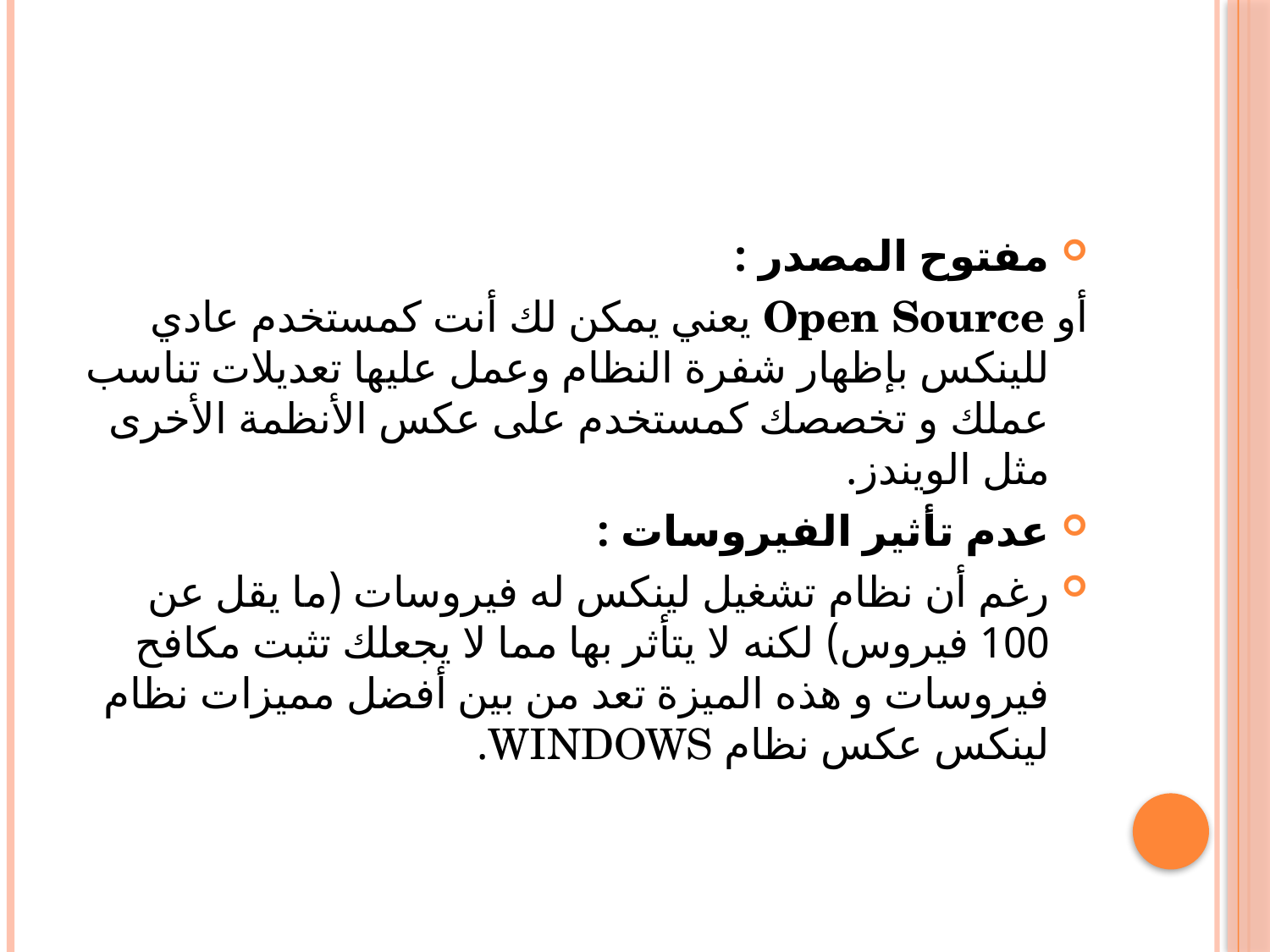

#
مفتوح المصدر :
أو Open Source يعني يمكن لك أنت كمستخدم عادي للينكس بإظهار شفرة النظام وعمل عليها تعديلات تناسب عملك و تخصصك كمستخدم على عكس الأنظمة الأخرى مثل الويندز.
عدم تأثير الفيروسات :
رغم أن نظام تشغيل لينكس له فيروسات (ما يقل عن 100 فيروس) لكنه لا يتأثر بها مما لا يجعلك تثبت مكافح فيروسات و هذه الميزة تعد من بين أفضل مميزات نظام لينكس عكس نظام WINDOWS.